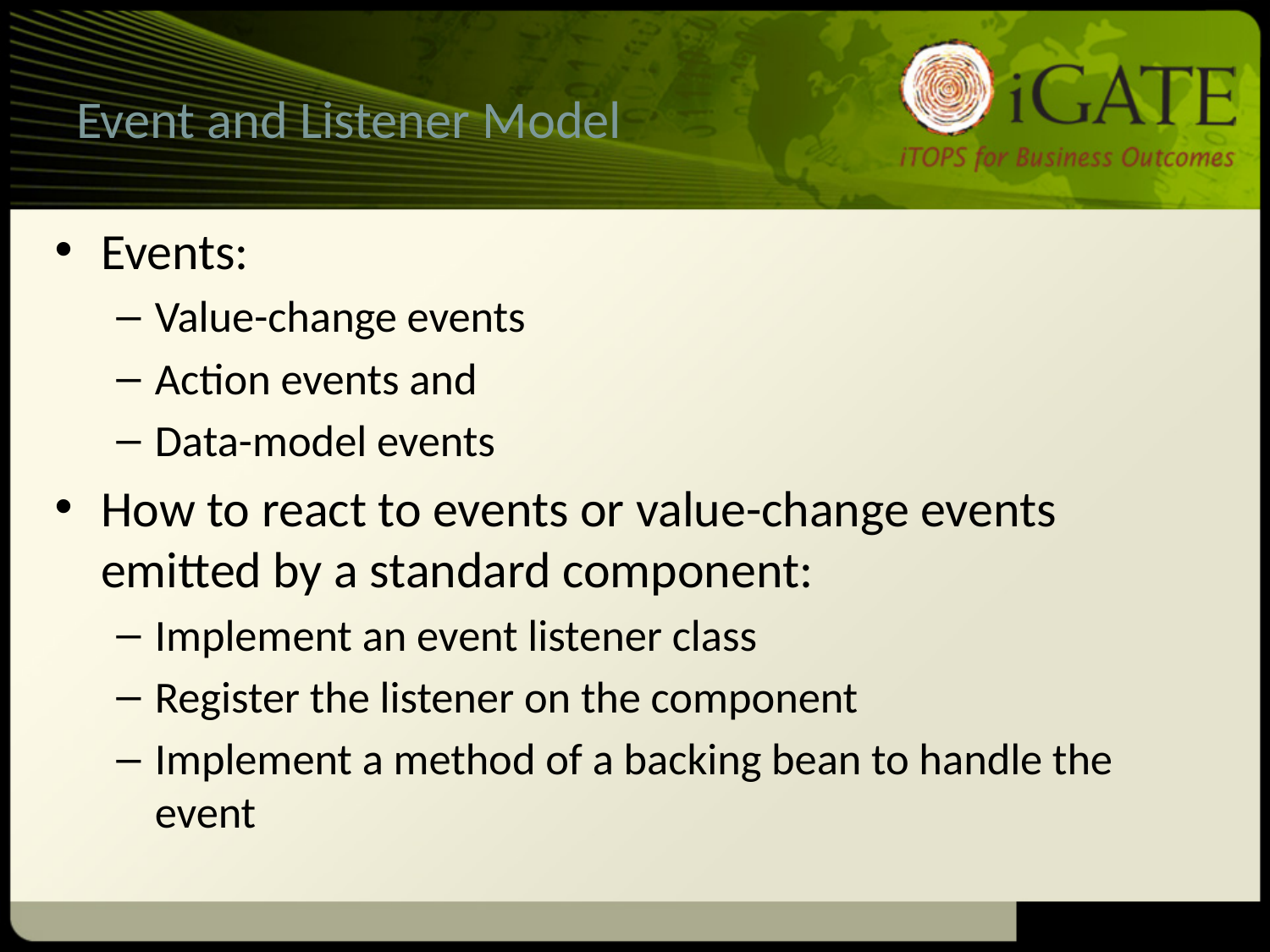

# Event and Listener Model
Events:
Value-change events
Action events and
Data-model events
How to react to events or value-change events emitted by a standard component:
Implement an event listener class
Register the listener on the component
Implement a method of a backing bean to handle the event